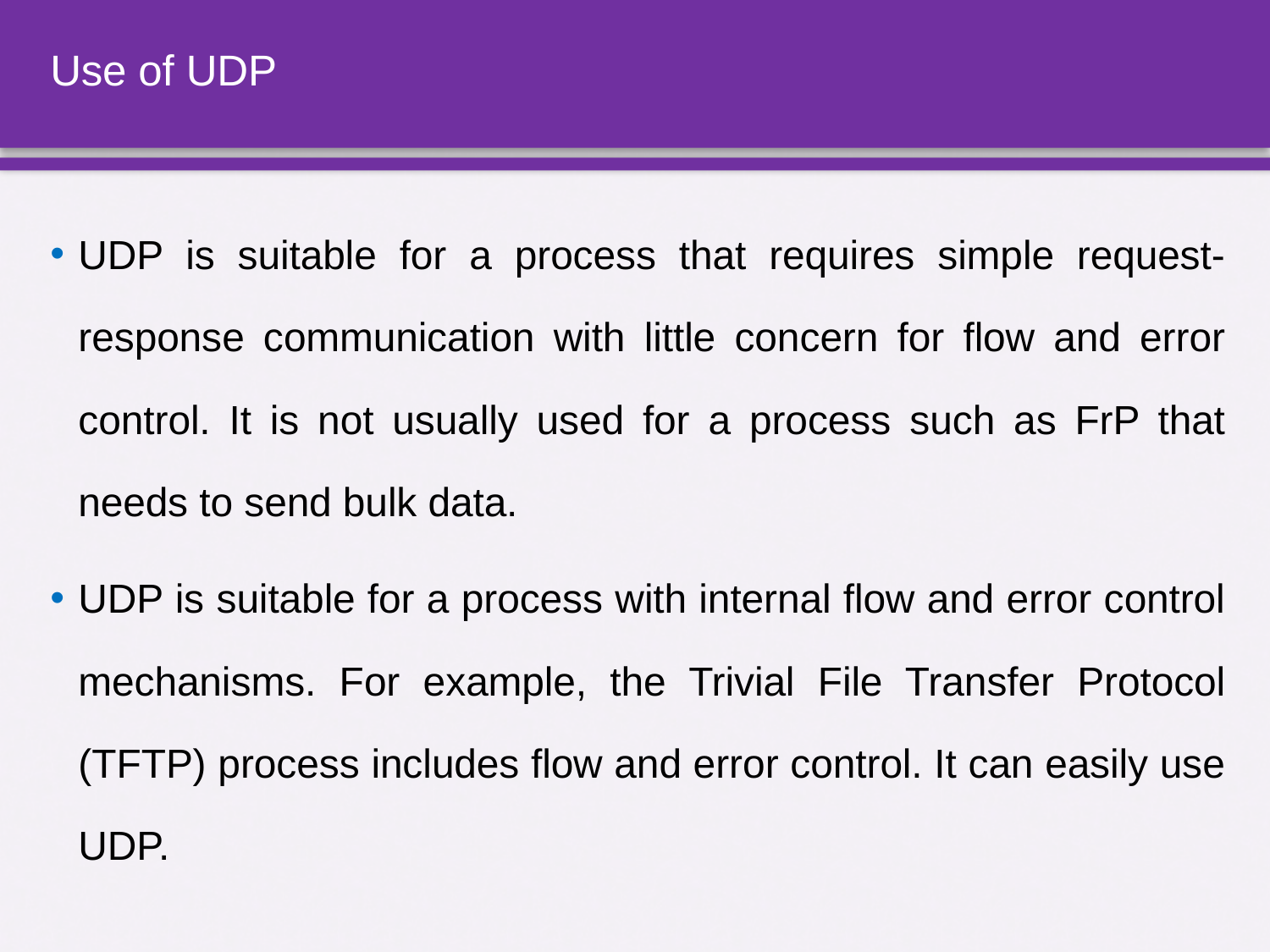

# Use of UDP
UDP is suitable for a process that requires simple request-response communication with little concern for flow and error control. It is not usually used for a process such as FrP that needs to send bulk data.
UDP is suitable for a process with internal flow and error control mechanisms. For example, the Trivial File Transfer Protocol (TFTP) process includes flow and error control. It can easily use UDP.